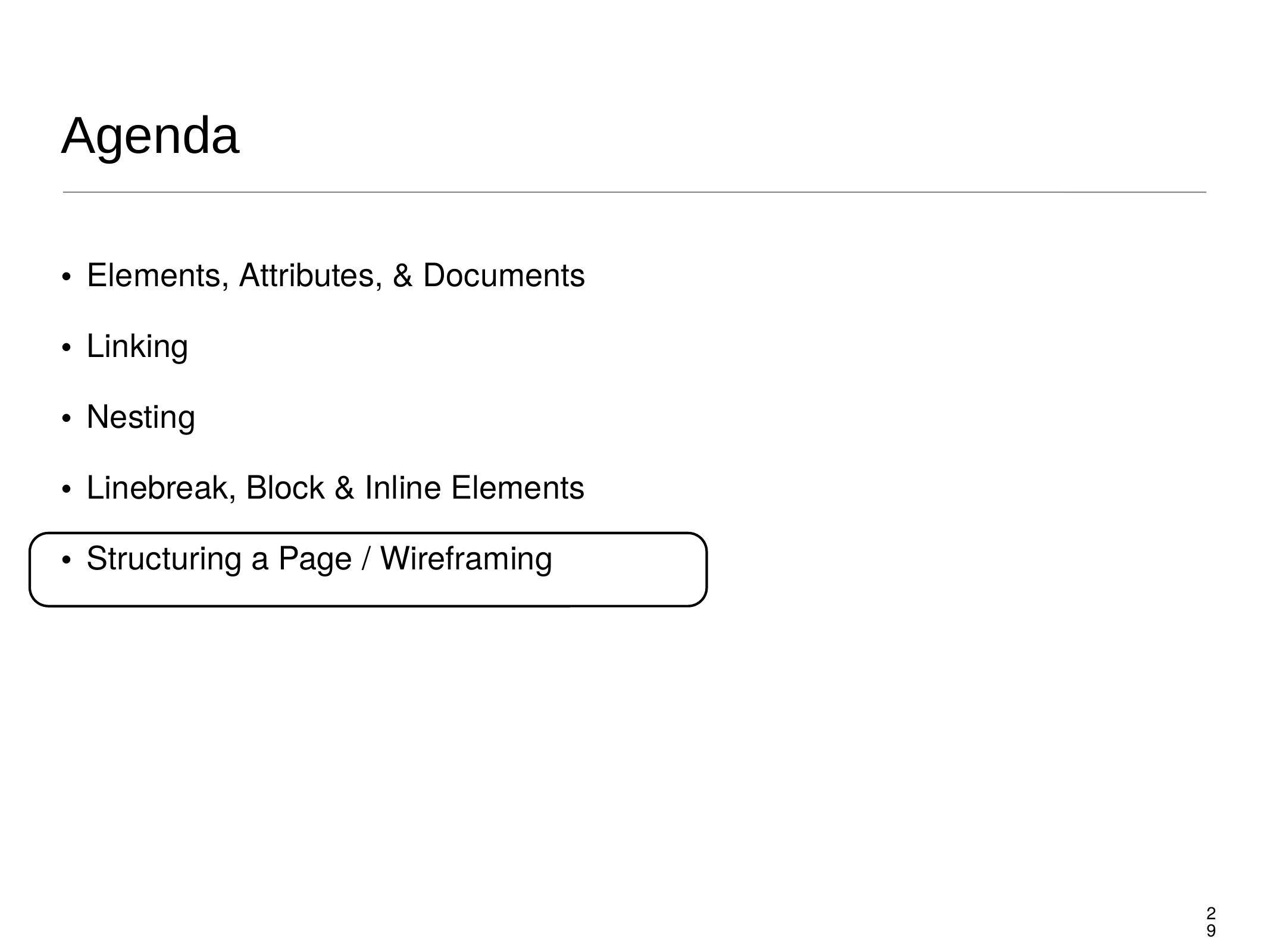

# Agenda
Elements, Attributes, & Documents
Linking
Nesting
Linebreak, Block & Inline Elements
Structuring a Page / Wireframing

29